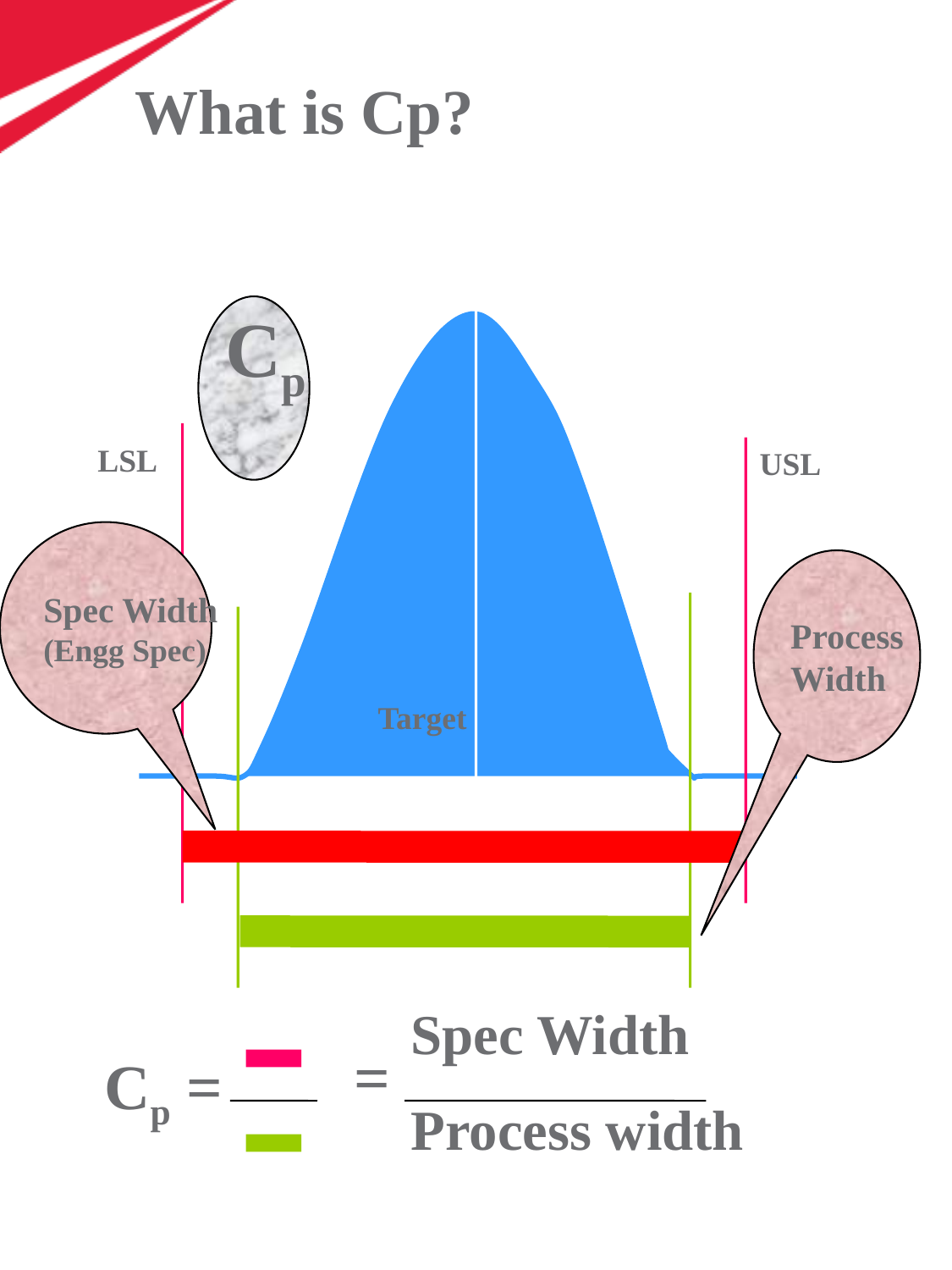

# What is Cp?

Cp

LSL

USL
Spec Width
(Engg Spec)
Process
Width

Target

Spec Width
Process width
=

Cp =